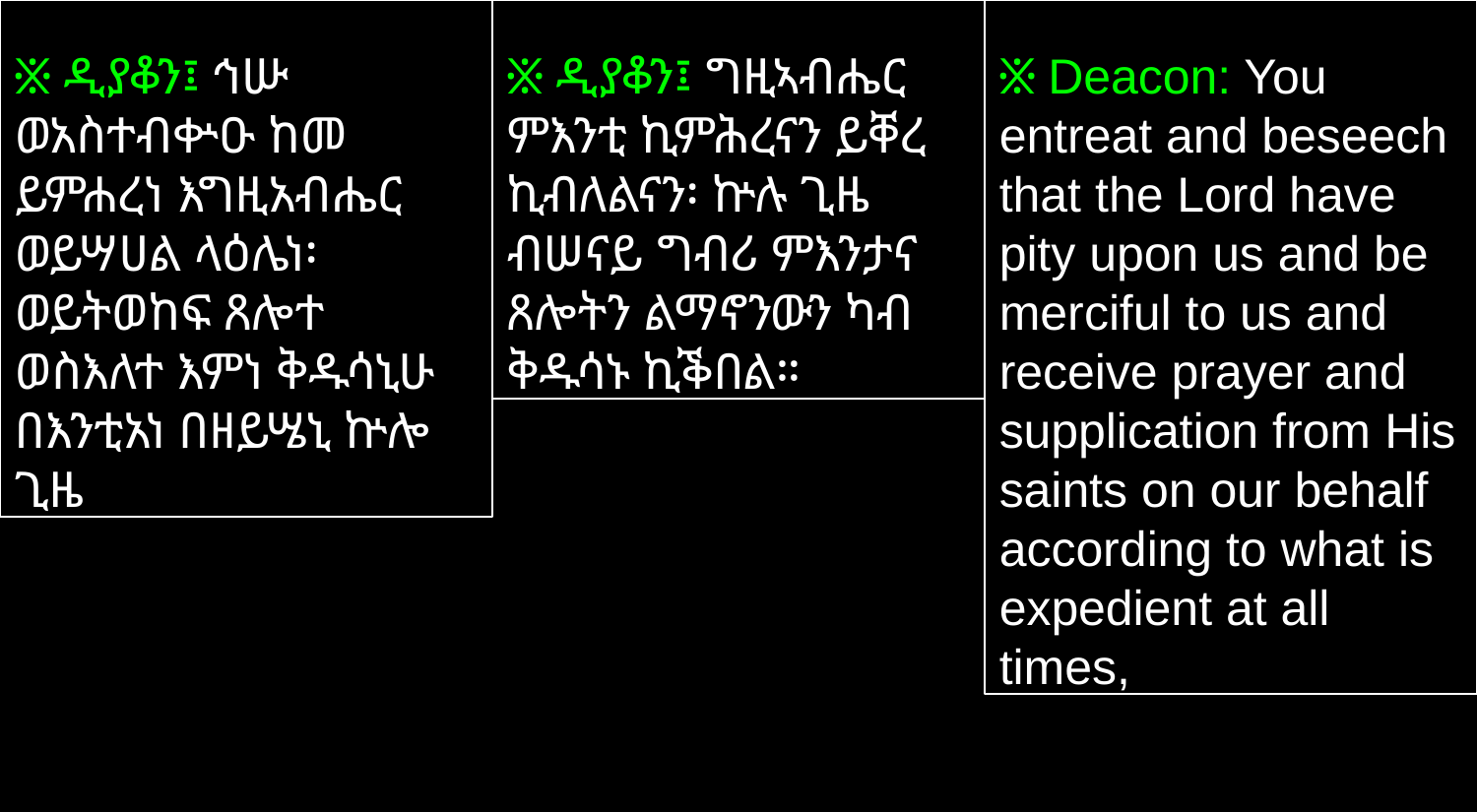

፠ ዲያቆን፤ ኅሡ ወአስተብቍዑ ከመ ይምሐረነ እግዚአብሔር ወይሣሀል ላዕሌነ፡ ወይትወከፍ ጸሎተ ወስእለተ እምነ ቅዱሳኒሁ በእንቲአነ በዘይሤኒ ኵሎ ጊዜ

፠ ዲያቆን፤ ግዚኣብሔር ምእንቲ ኪምሕረናን ይቐረ ኪብለልናን፡ ኵሉ ጊዜ ብሠናይ ግብሪ ምእንታና ጸሎትን ልማኖንውን ካብ ቅዱሳኑ ኪቕበል።

፠ Deacon: You entreat and beseech that the Lord have pity upon us and be merciful to us and receive prayer and supplication from His saints on our behalf according to what is expedient at all times,